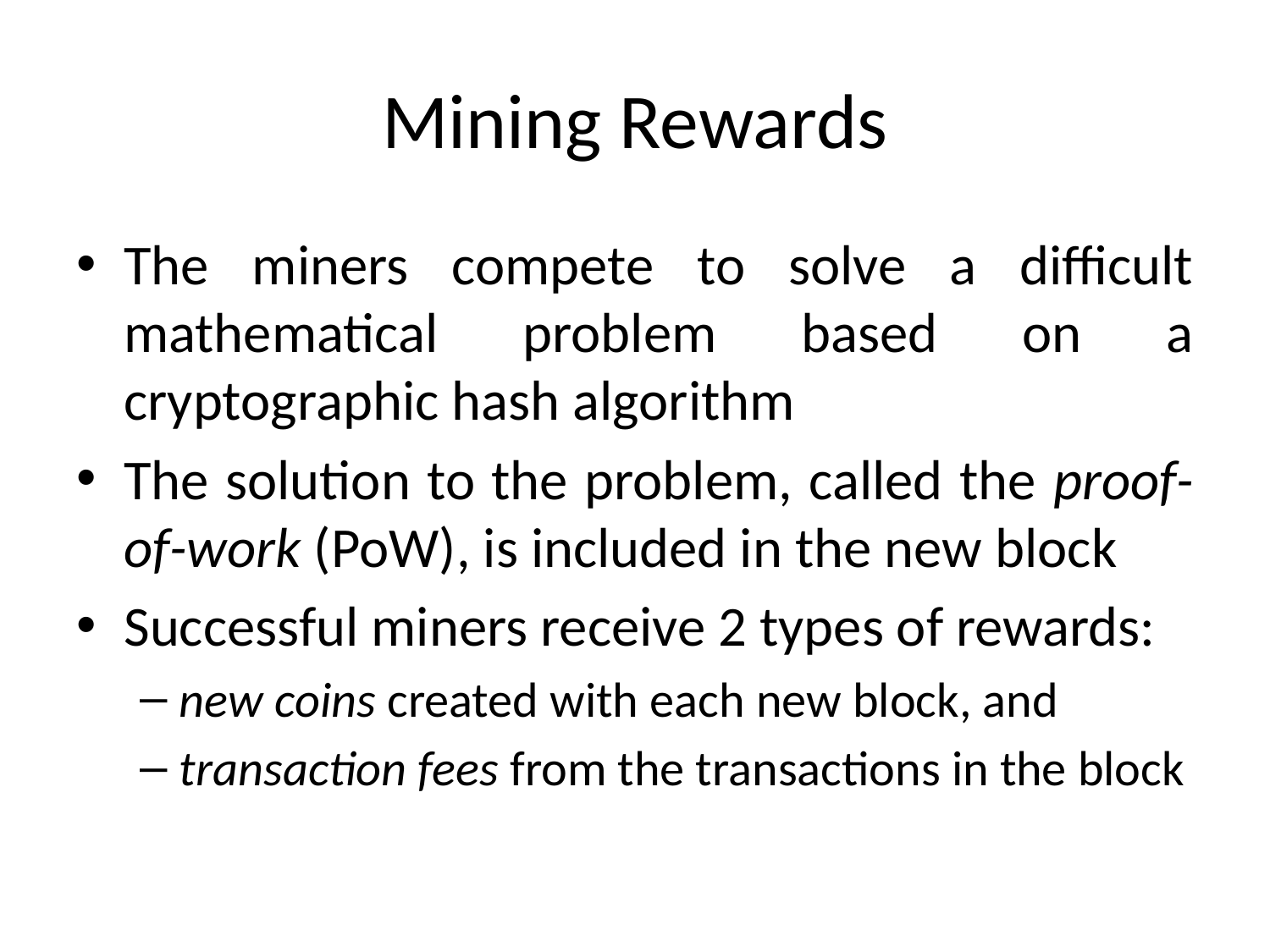

# Mining Rewards
The miners compete to solve a difficult mathematical problem based on a cryptographic hash algorithm
The solution to the problem, called the proof-of-work (PoW), is included in the new block
Successful miners receive 2 types of rewards:
new coins created with each new block, and
transaction fees from the transactions in the block